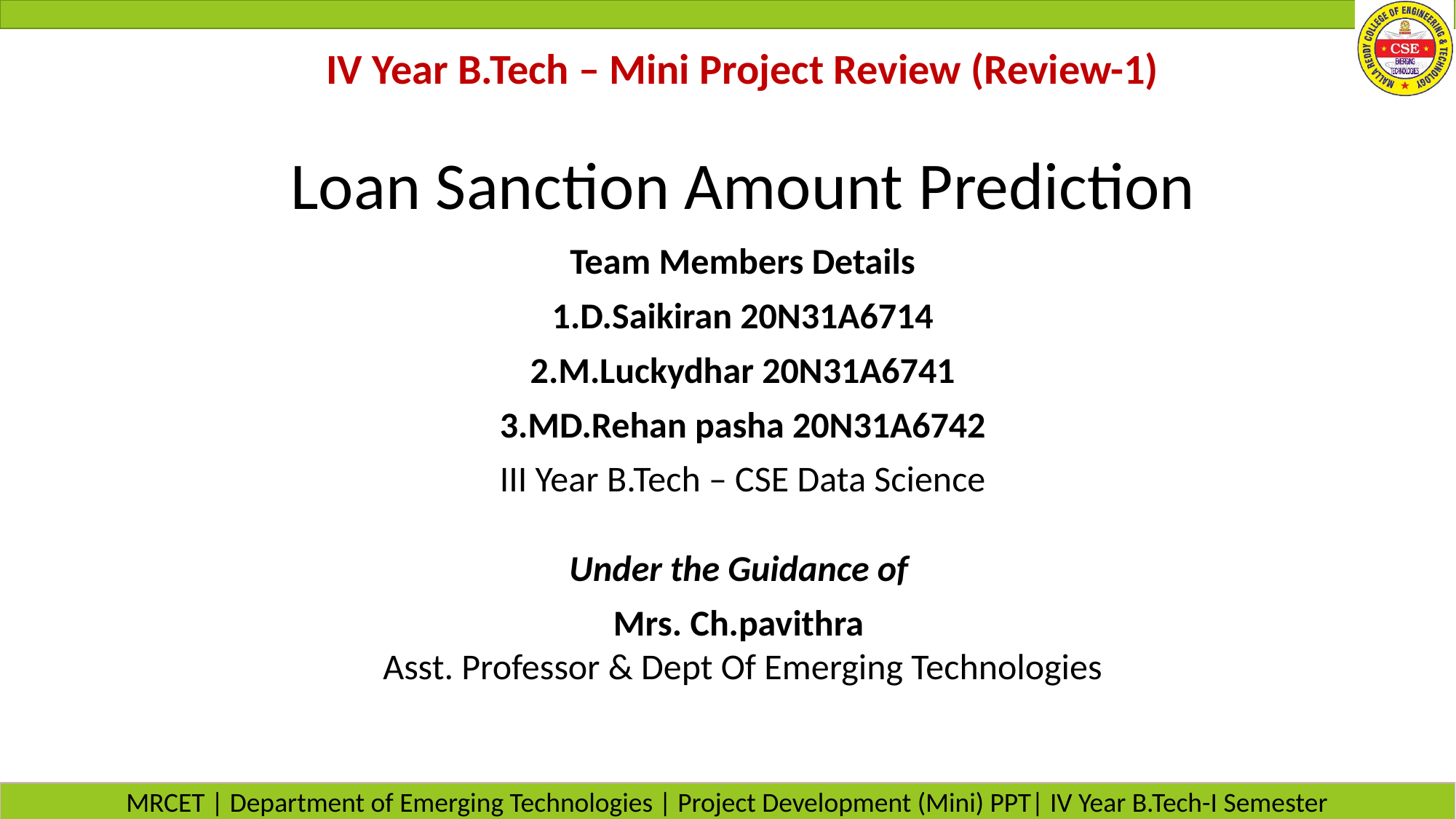

IV Year B.Tech – Mini Project Review (Review-1)
# Loan Sanction Amount Prediction
Team Members Details
D.Saikiran 20N31A6714
M.Luckydhar 20N31A6741
MD.Rehan pasha 20N31A6742
III Year B.Tech – CSE Data Science
Under the Guidance of
Mrs. Ch.pavithra
Asst. Professor & Dept Of Emerging Technologies